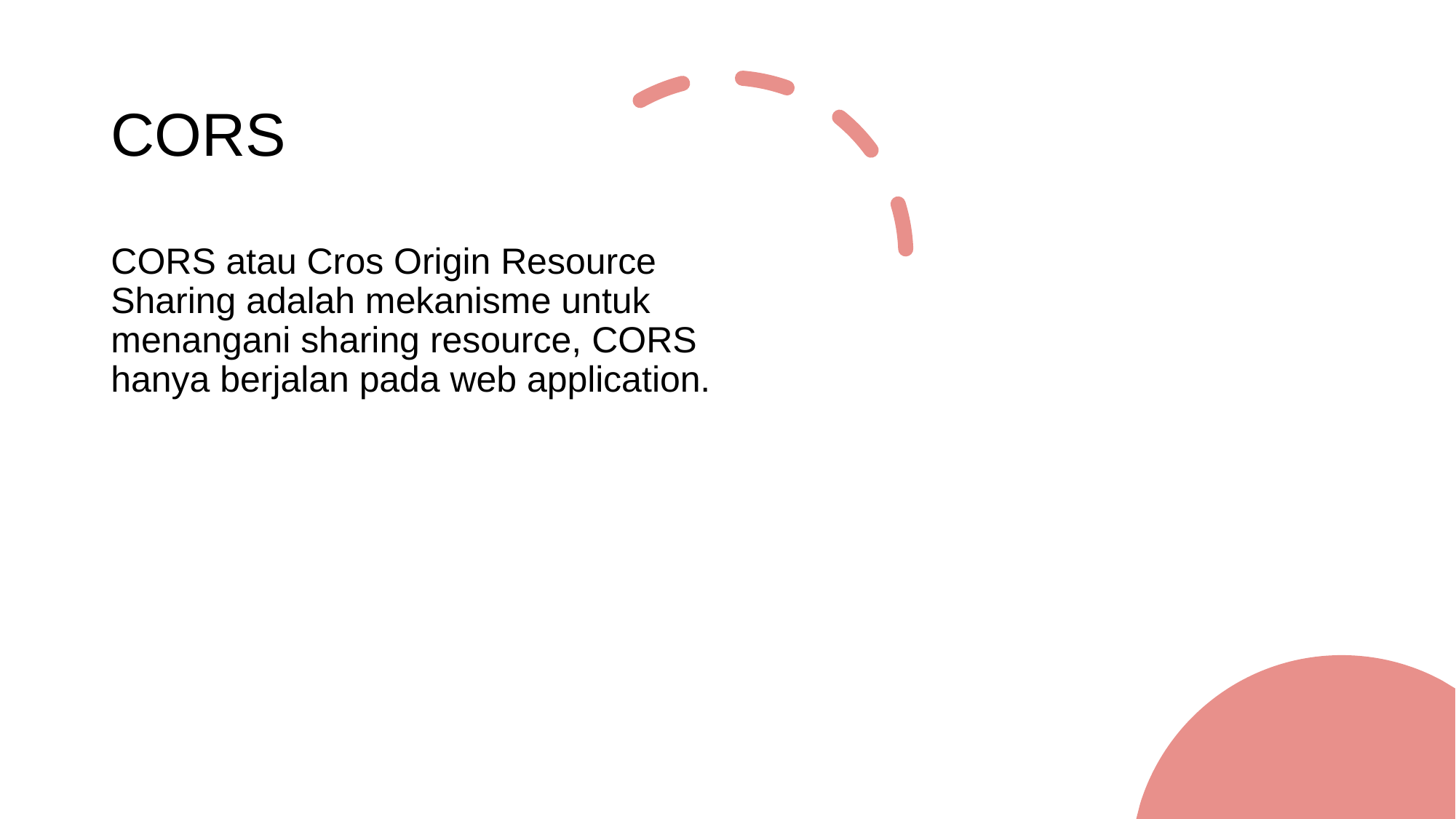

# CORS

CORS atau Cros Origin Resource Sharing adalah mekanisme untuk menangani sharing resource, CORS hanya berjalan pada web application.